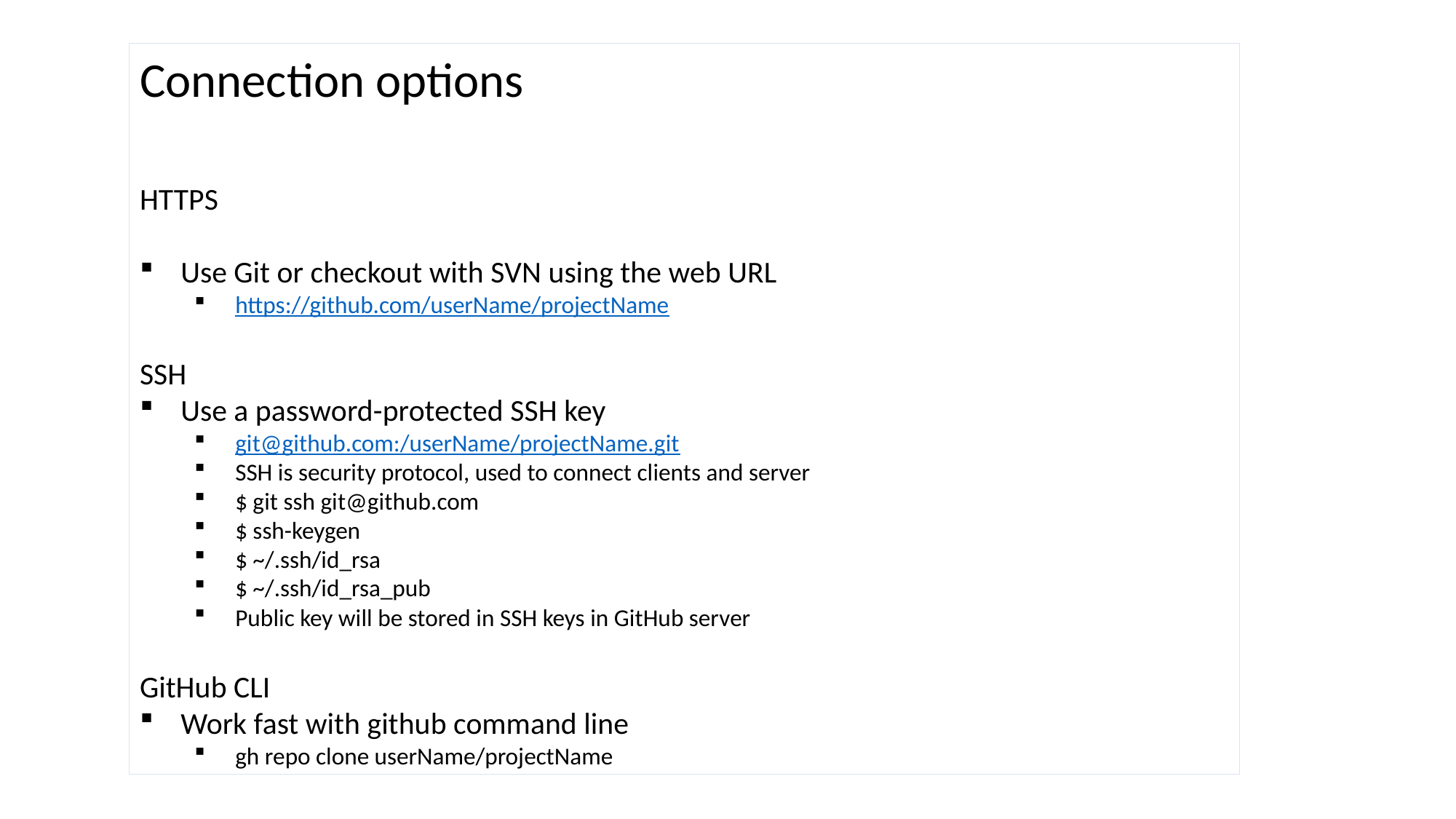

Connection options

HTTPS

Use Git or checkout with SVN using the web URL
https://github.com/userName/projectName

SSH
Use a password-protected SSH key
git@github.com:/userName/projectName.git
SSH is security protocol, used to connect clients and server
$ git ssh git@github.com
$ ssh-keygen
$ ~/.ssh/id_rsa
$ ~/.ssh/id_rsa_pub
Public key will be stored in SSH keys in GitHub server

GitHub CLI
Work fast with github command line
gh repo clone userName/projectName